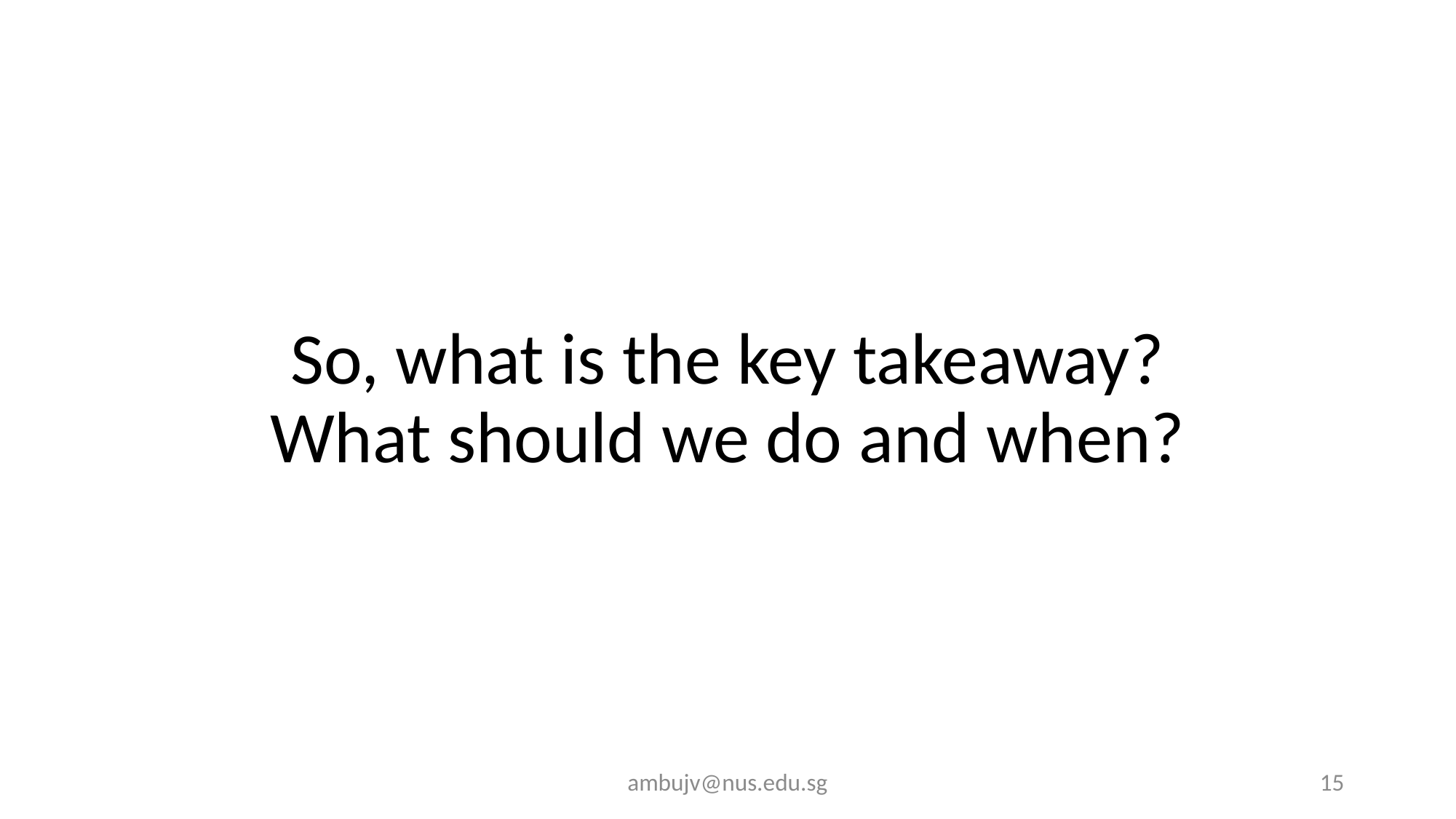

So, what is the key takeaway? What should we do and when?

ambujv@nus.edu.sg
15